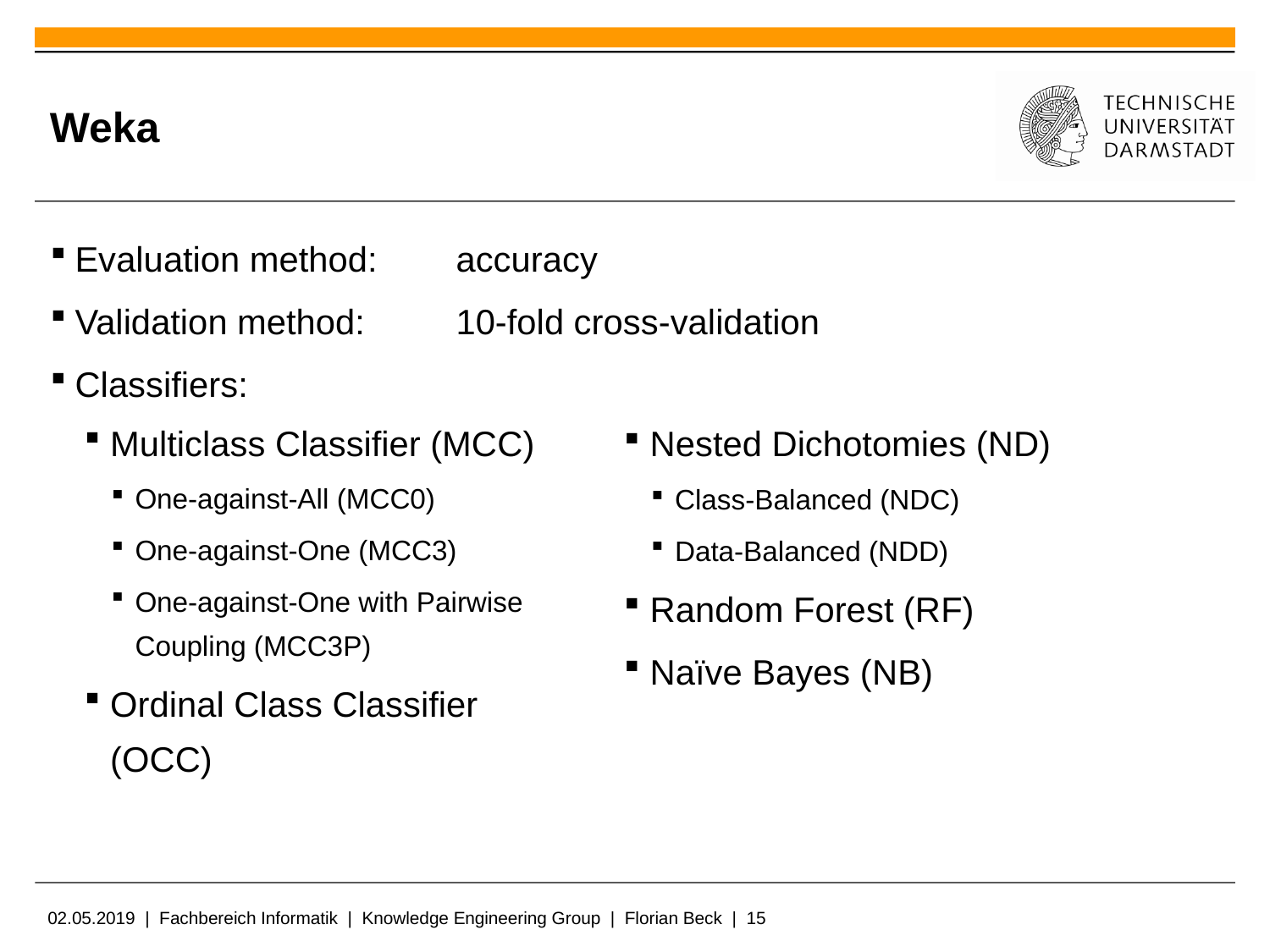

# Weka
Evaluation method:	accuracy
Validation method:	10-fold cross-validation
Classifiers:

Multiclass Classifier (MCC)
One-against-All (MCC0)
One-against-One (MCC3)
One-against-One with Pairwise Coupling (MCC3P)
Ordinal Class Classifier (OCC)

Nested Dichotomies (ND)
Class-Balanced (NDC)
Data-Balanced (NDD)
Random Forest (RF)
Naïve Bayes (NB)